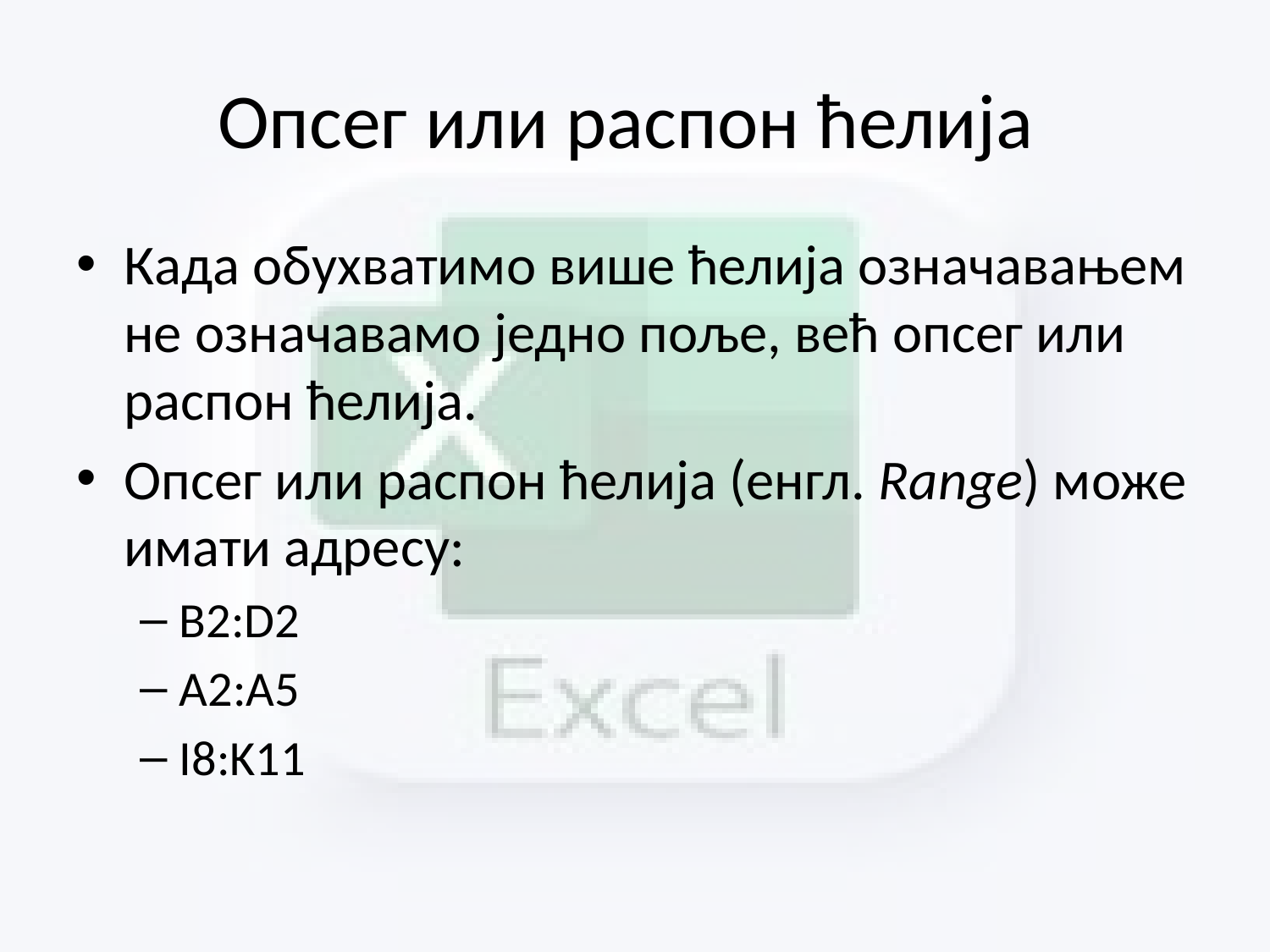

# Опсег или распон ћелија
Када обухватимо више ћелија означавањем не означавамо једно поље, већ опсег или распон ћелија.
Опсег или распон ћелија (енгл. Range) може имати адресу:
B2:D2
A2:A5
I8:K11